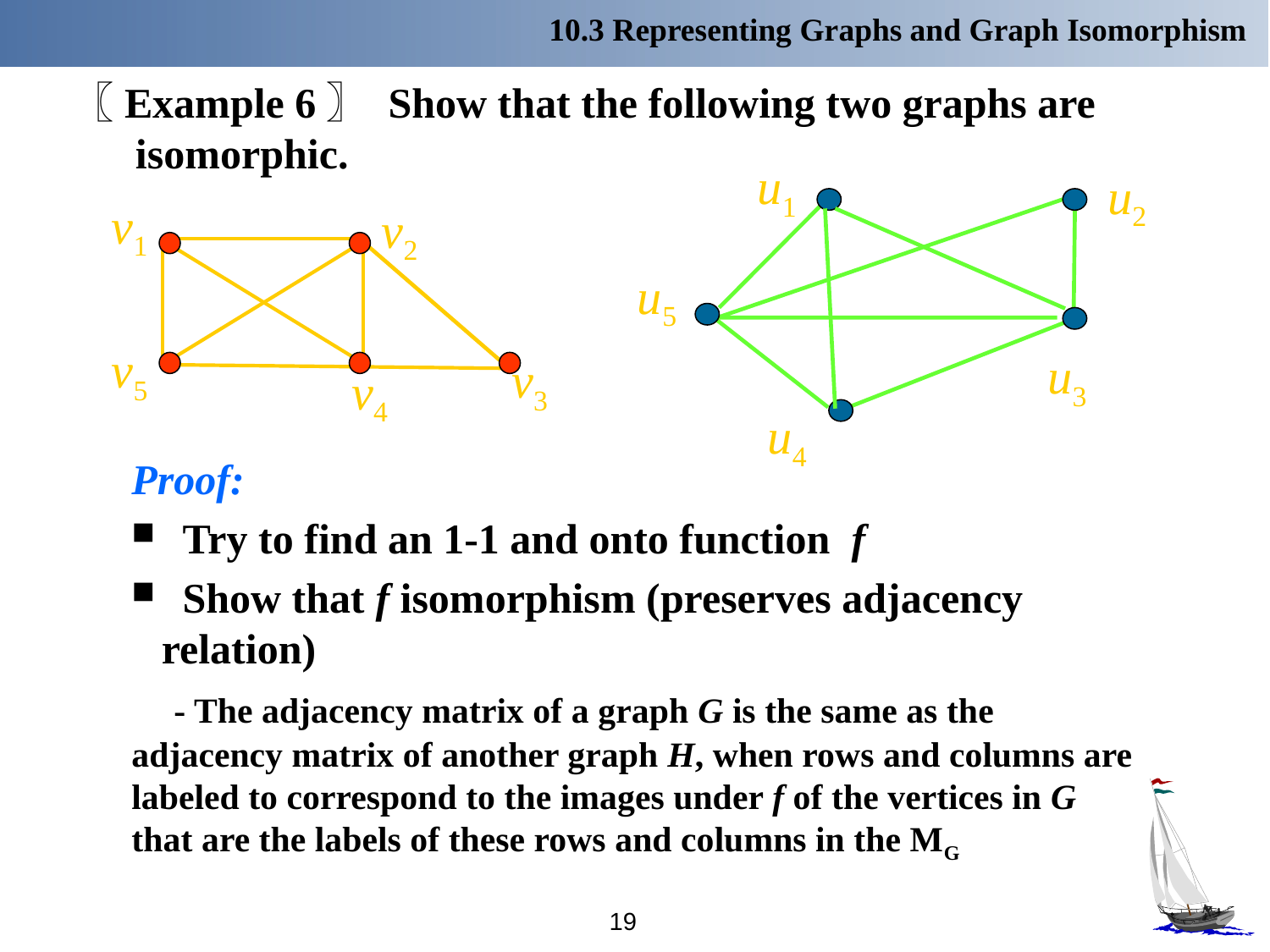

10.3 Representing Graphs and Graph Isomorphism
〖Example 6〗 Show that the following two graphs are isomorphic.
u1
u2

u5

u3
u4

v1
v2

v5
v3

v4
Proof:
  Try to find an 1-1 and onto function  f
  Show that f isomorphism (preserves adjacency relation)
    - The adjacency matrix of a graph G is the same as the adjacency matrix of another graph H, when rows and columns are labeled to correspond to the images under f of the vertices in G that are the labels of these rows and columns in the MG
19